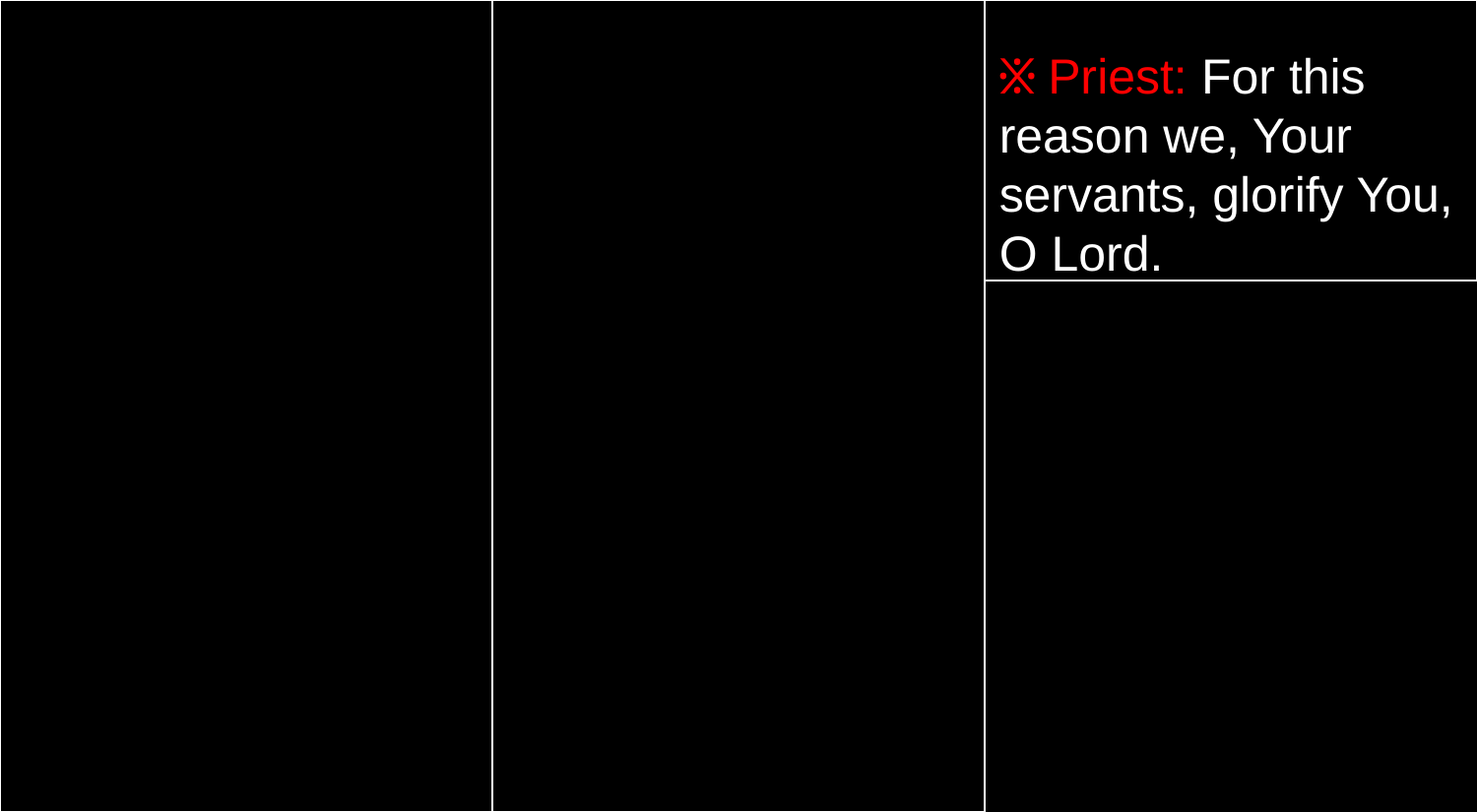

፠ Priest: For this reason we, Your servants, glorify You, O Lord.